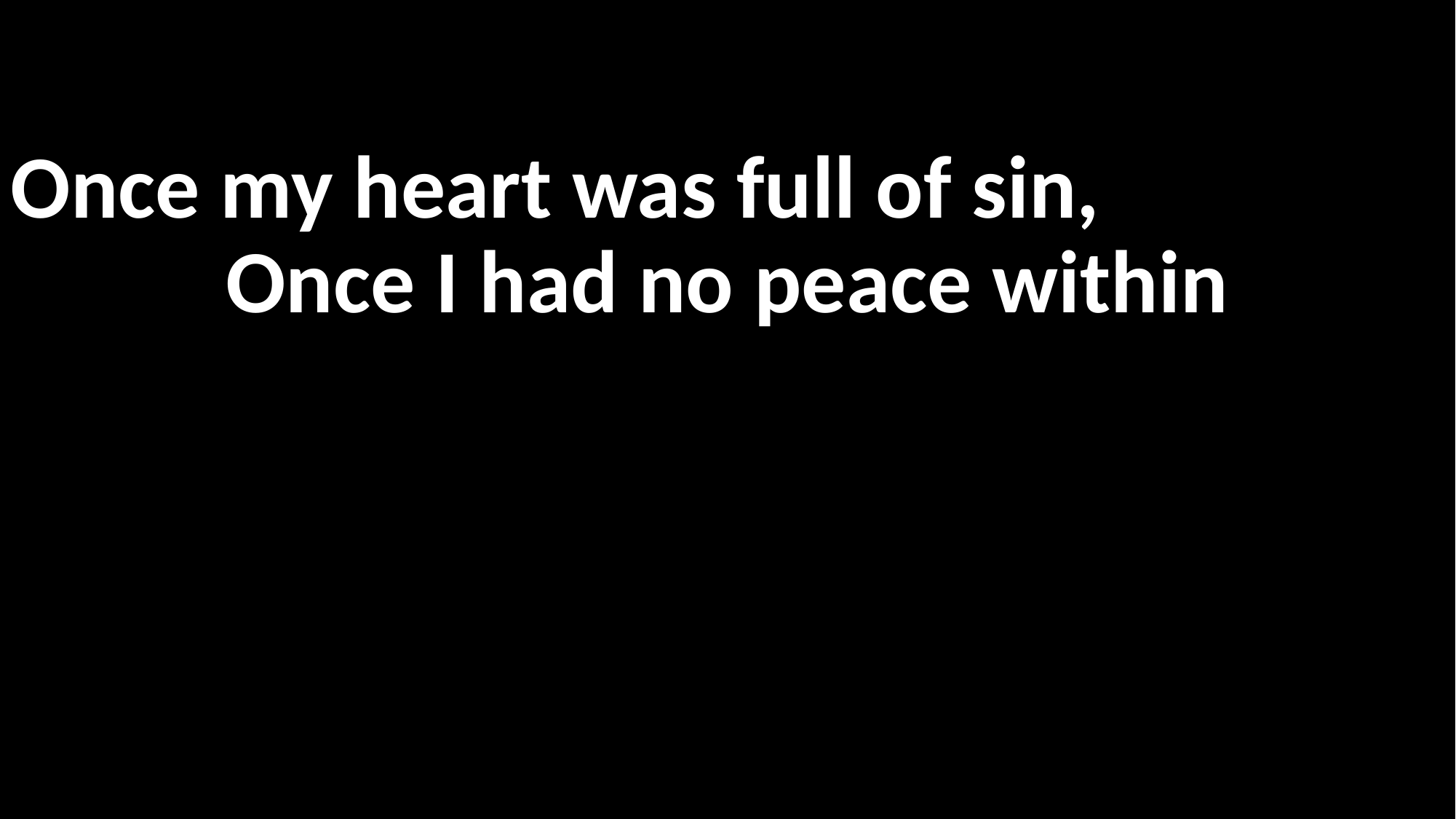

Once my heart was full of sin,
Once I had no peace within